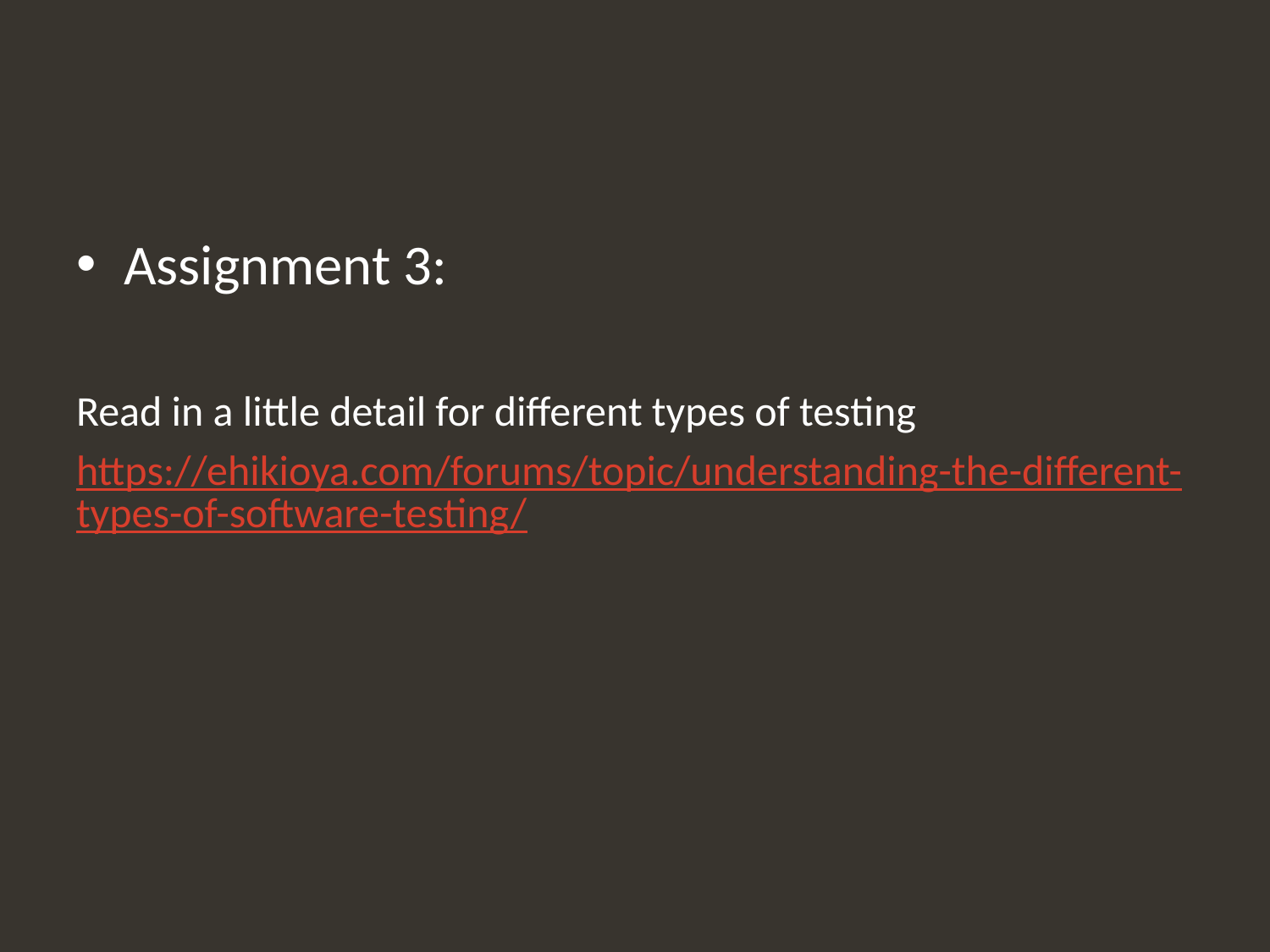

Assignment 3:

Read in a little detail for different types of testing
https://ehikioya.com/forums/topic/understanding-the-different-types-of-software-testing/